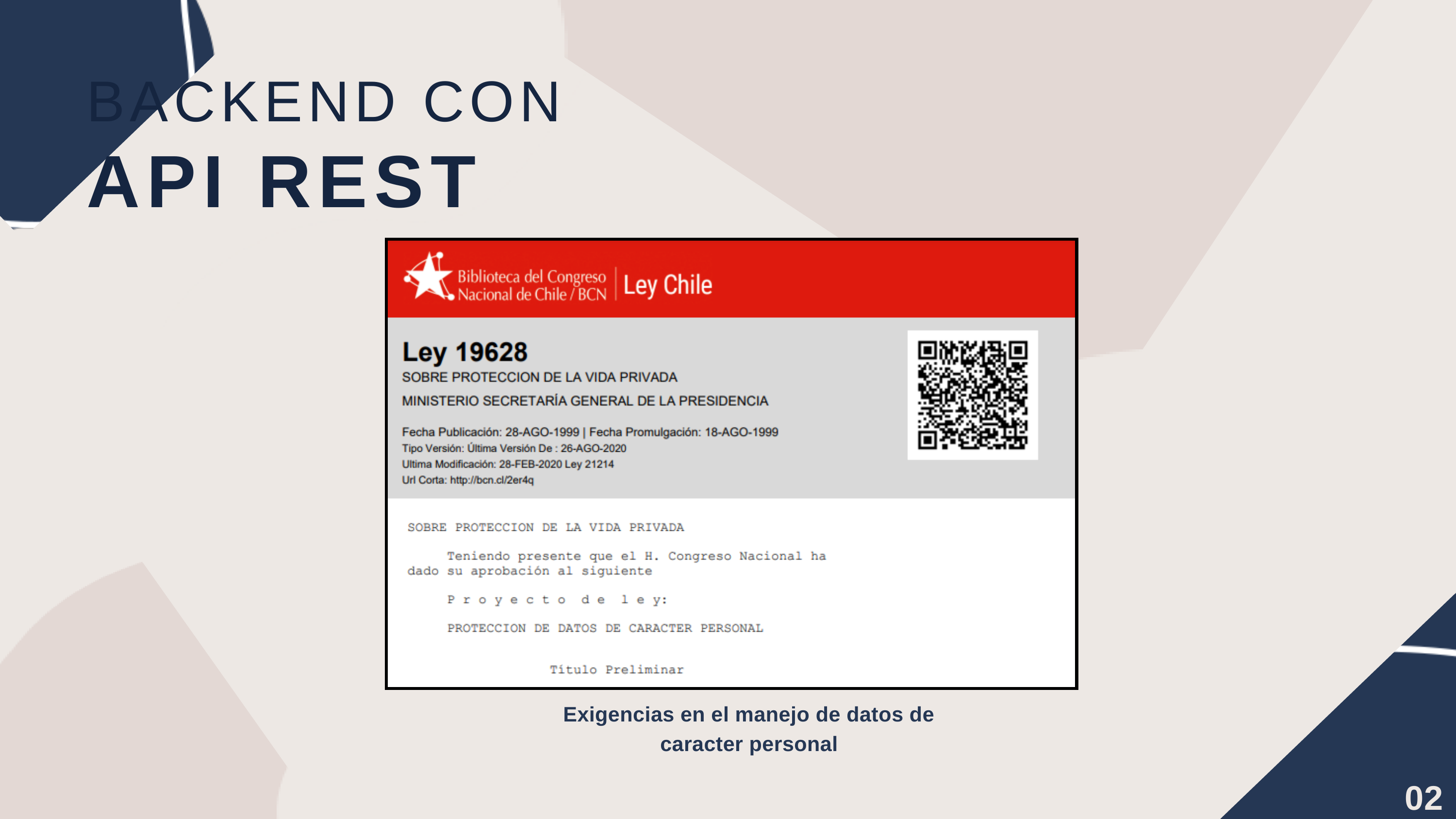

BACKEND CON
API REST

Exigencias en el manejo de datos de caracter personal
02